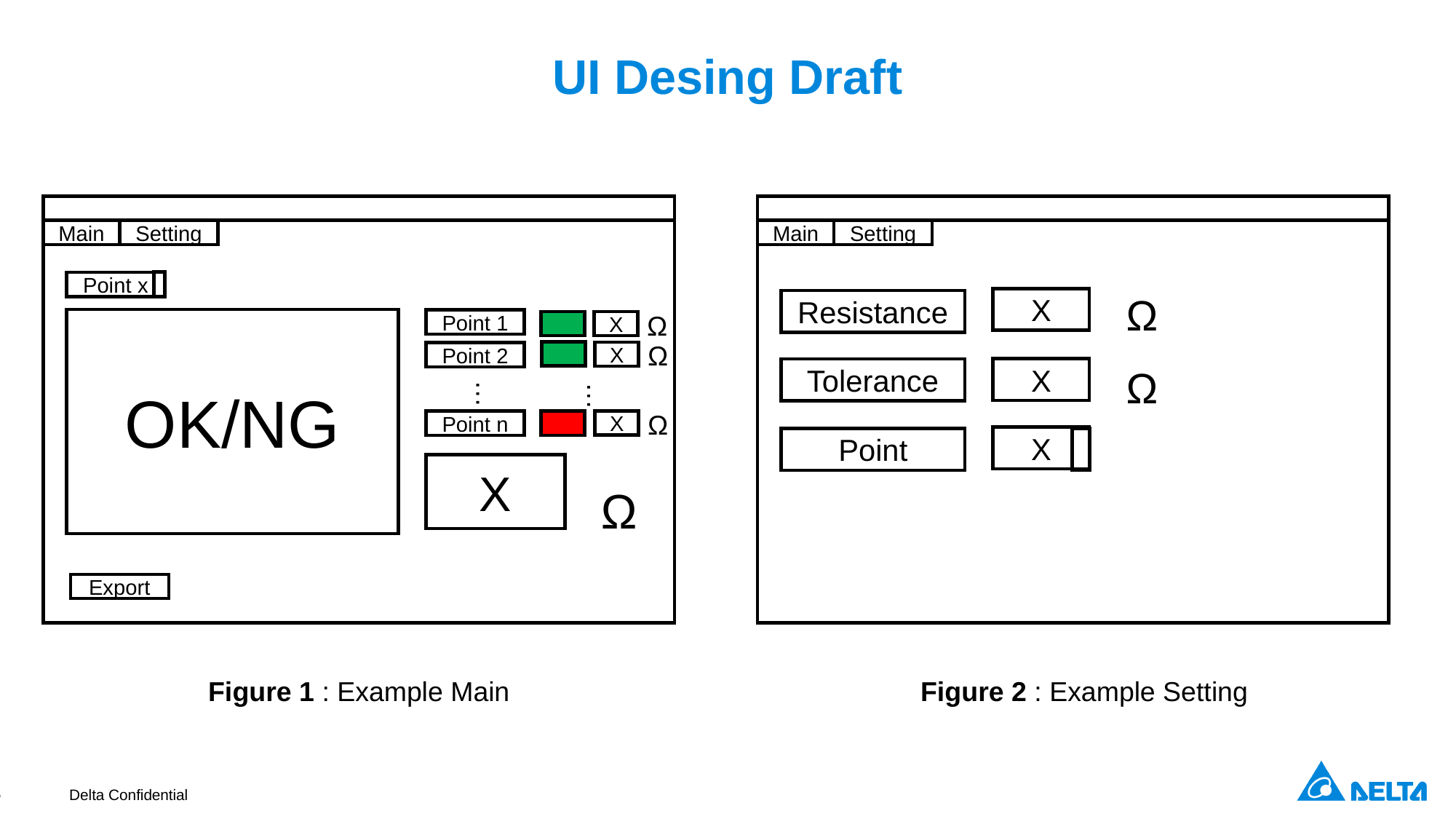

# UI Desing Draft

Main
Main
Setting
Setting

Point x
Ω
X
Resistance
Ω
OK/NG
Point 1
X

Ω

X
Point 2
Ω
X
Tolerance
…
…
Ω
X
Point n

X

Point
X
Ω
Export
Figure 2 : Example Setting
Figure 1 : Example Main